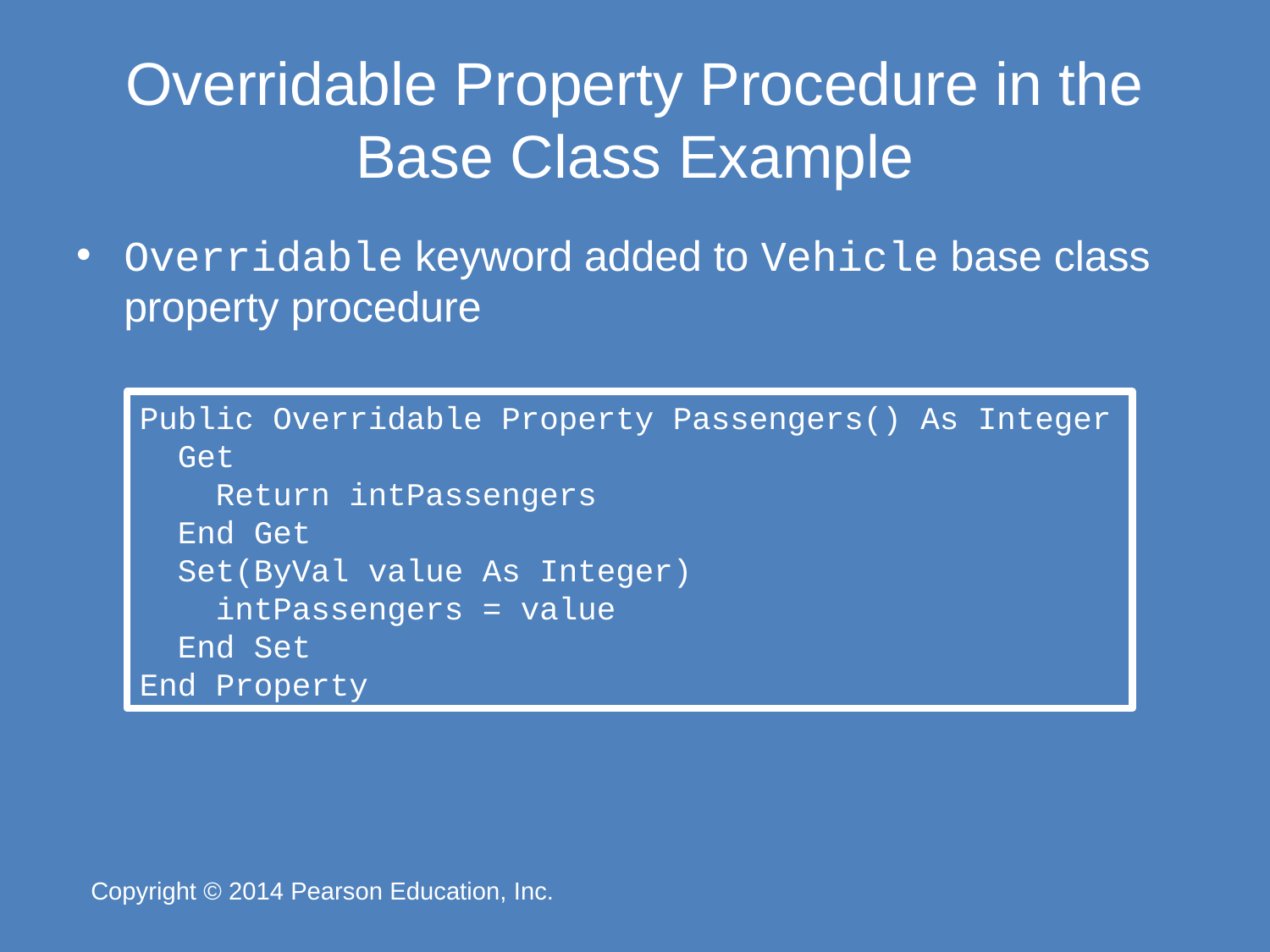

# Overridable Property Procedure in the Base Class Example
Overridable keyword added to Vehicle base class property procedure

Public Overridable Property Passengers() As Integer
  Get
    Return intPassengers
  End Get
  Set(ByVal value As Integer)
    intPassengers = value
  End Set
End Property